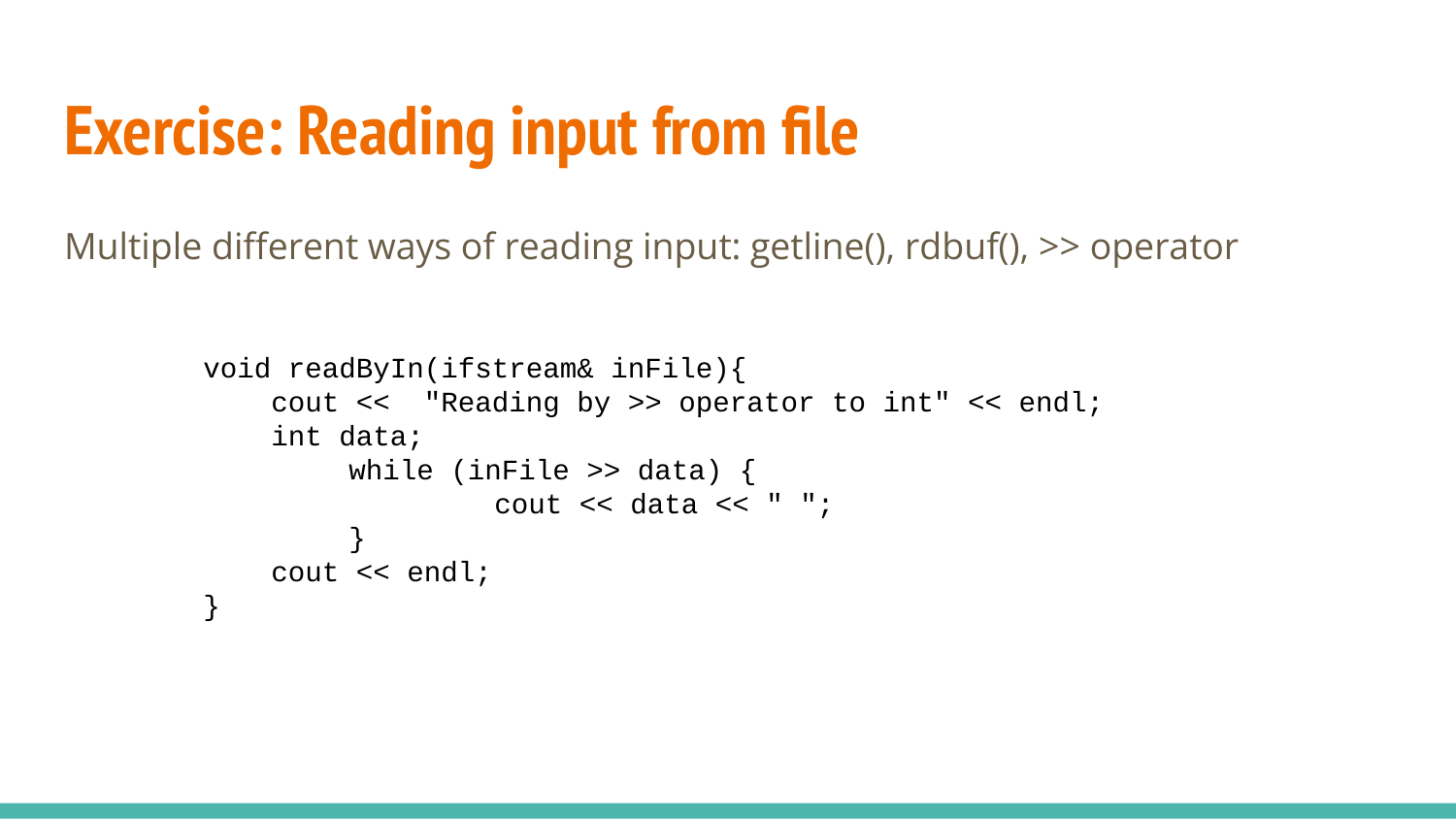

# Exercise: Reading input from file
Multiple different ways of reading input: getline(), rdbuf(), >> operator
void readByIn(ifstream& inFile){
    cout <<  "Reading by >> operator to int" << endl;
    int data;
	while (inFile >> data) {
		cout << data << " ";
	}
    cout << endl;
}